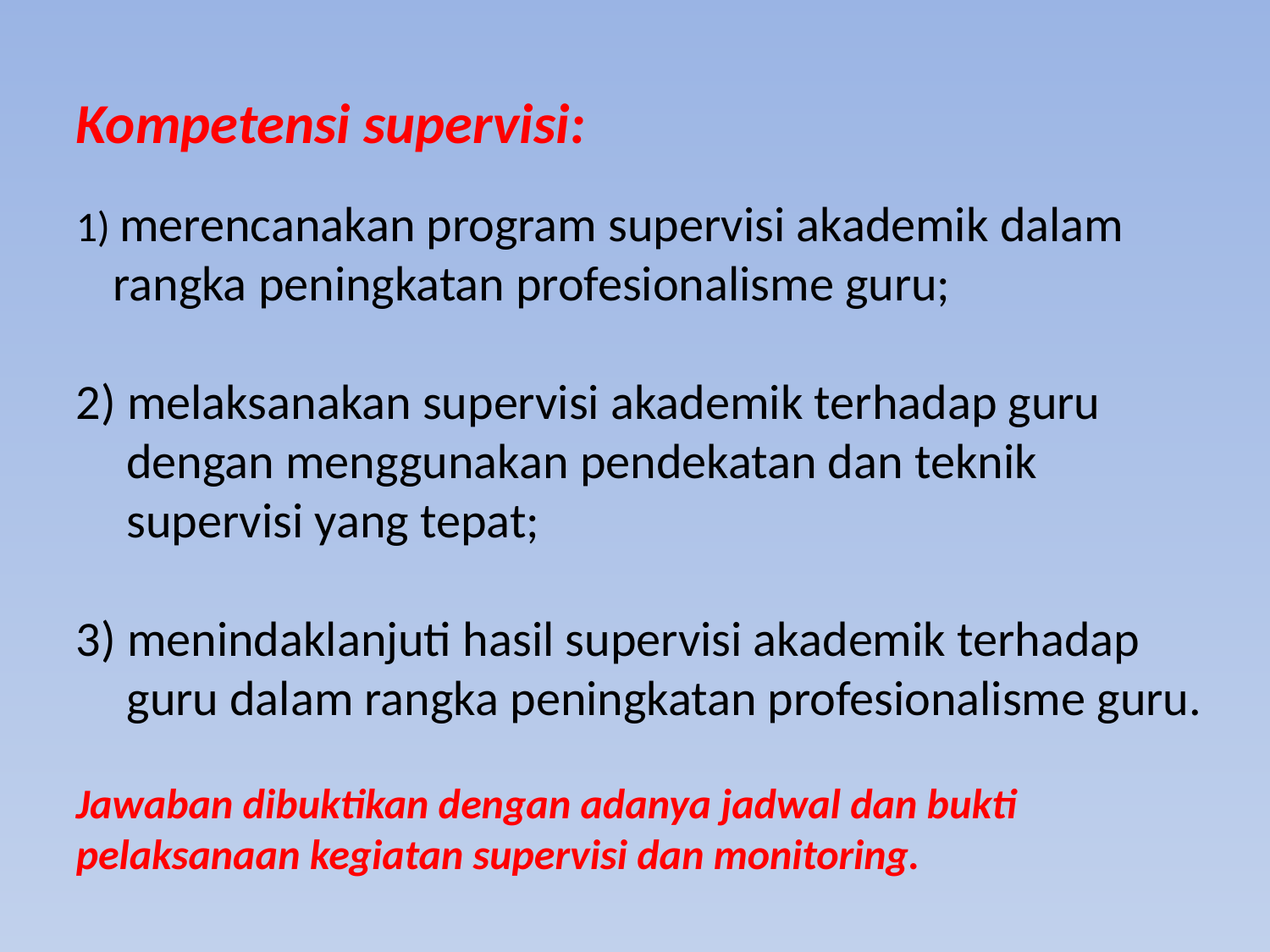

Kompetensi supervisi:

1) merencanakan program supervisi akademik dalam rangka peningkatan profesionalisme guru;

2) melaksanakan supervisi akademik terhadap guru dengan menggunakan pendekatan dan teknik supervisi yang tepat;

3) menindaklanjuti hasil supervisi akademik terhadap guru dalam rangka peningkatan profesionalisme guru.

Jawaban dibuktikan dengan adanya jadwal dan bukti pelaksanaan kegiatan supervisi dan monitoring.